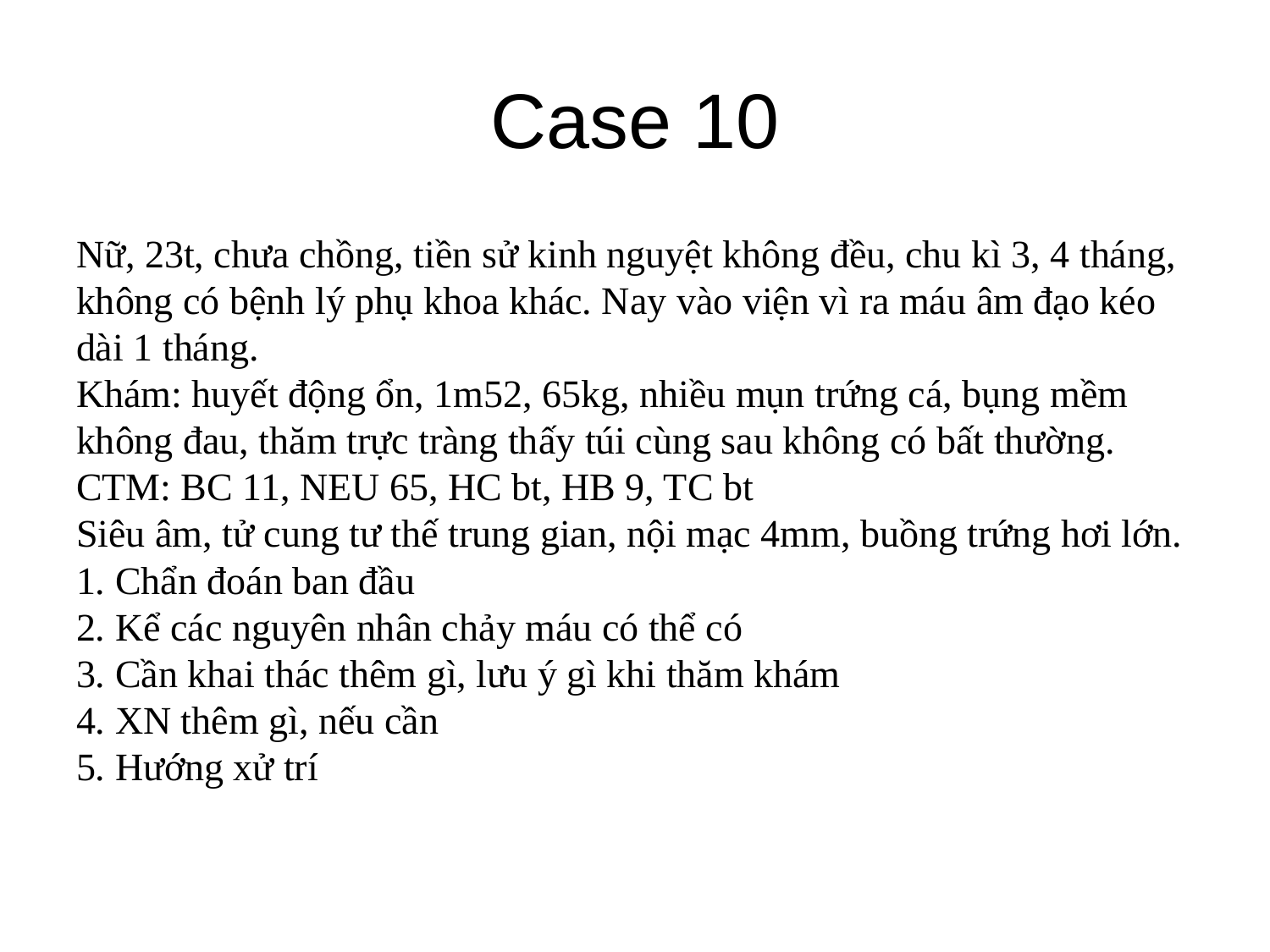

# Case 10
Nữ, 23t, chưa chồng, tiền sử kinh nguyệt không đều, chu kì 3, 4 tháng, không có bệnh lý phụ khoa khác. Nay vào viện vì ra máu âm đạo kéo dài 1 tháng.
Khám: huyết động ổn, 1m52, 65kg, nhiều mụn trứng cá, bụng mềm không đau, thăm trực tràng thấy túi cùng sau không có bất thường.
CTM: BC 11, NEU 65, HC bt, HB 9, TC bt
Siêu âm, tử cung tư thế trung gian, nội mạc 4mm, buồng trứng hơi lớn.
1. Chẩn đoán ban đầu
2. Kể các nguyên nhân chảy máu có thể có
3. Cần khai thác thêm gì, lưu ý gì khi thăm khám
4. XN thêm gì, nếu cần
5. Hướng xử trí